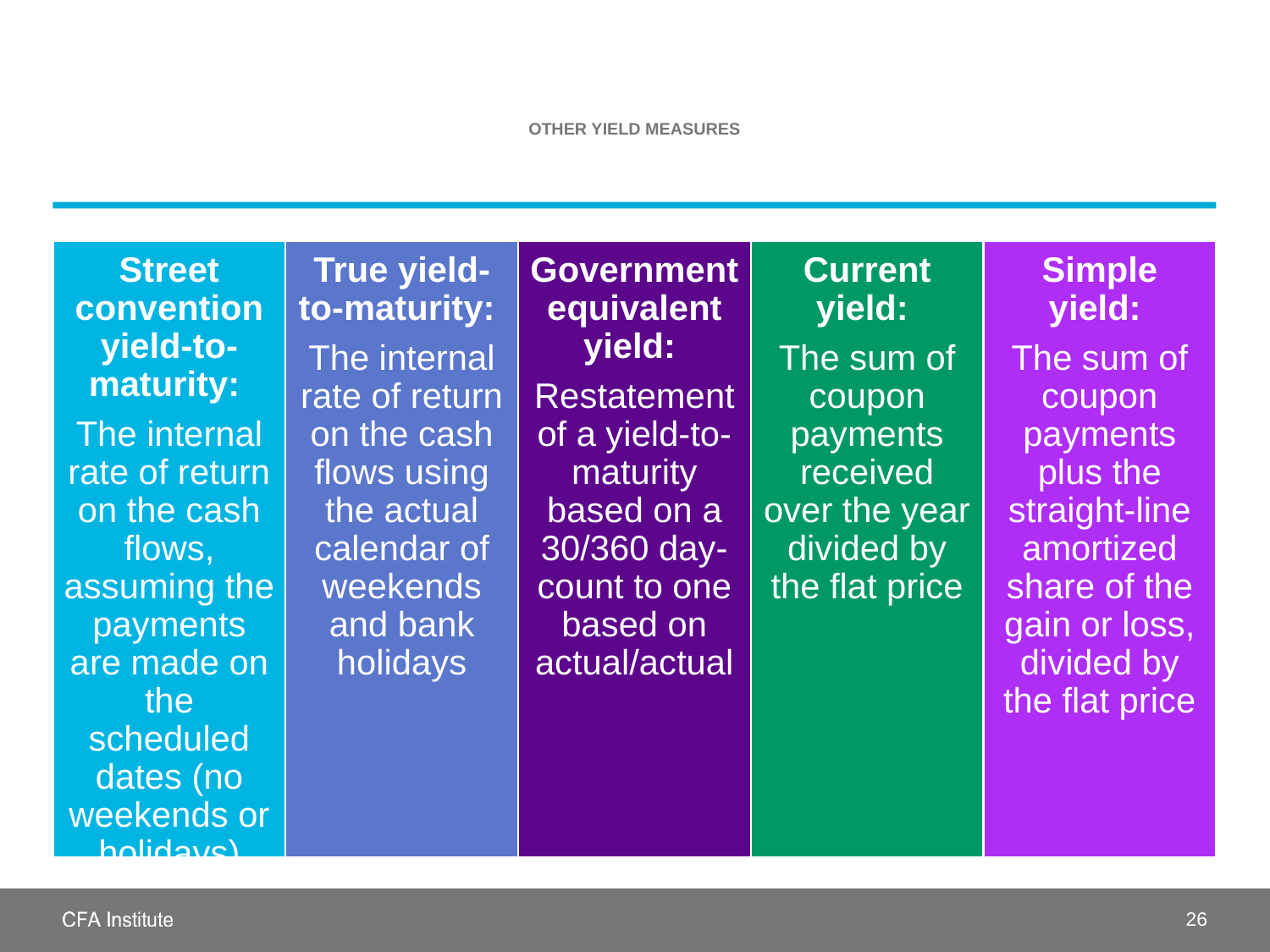

# Other yield measures

Street convention yield-to-maturity:
The internal rate of return on the cash flows, assuming the payments are made on the scheduled dates (no weekends or holidays)
True yield-to-maturity:
The internal rate of return on the cash flows using the actual calendar of weekends and bank holidays
Government equivalent yield:
Restatement of a yield-to-maturity based on a 30/360 day-count to one based on actual/actual
Current yield:
The sum of coupon payments received over the year divided by the flat price
Simple yield:
The sum of coupon payments plus the straight-line amortized share of the gain or loss, divided by the flat price
26